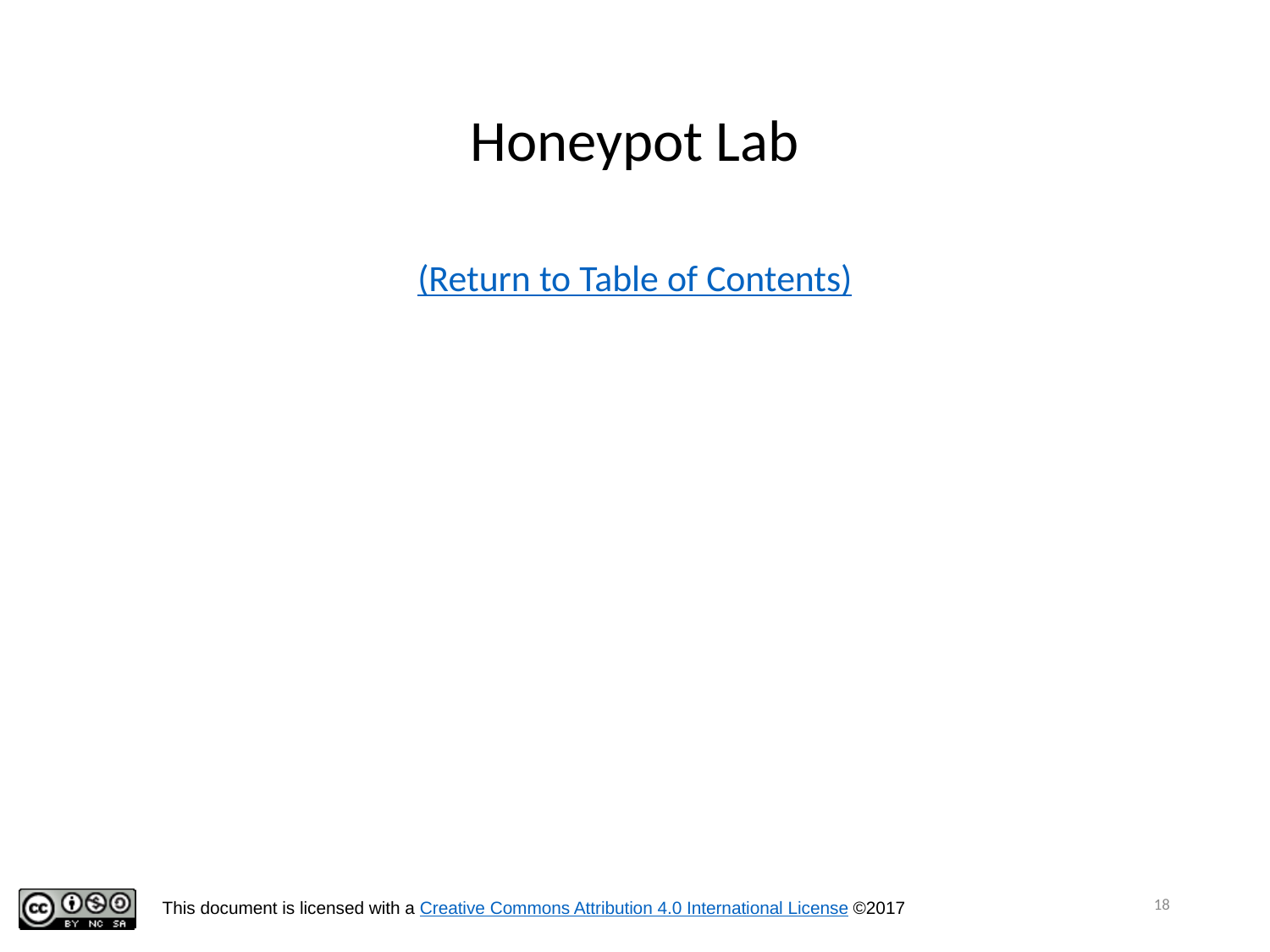

# Honeypot Lab
(Return to Table of Contents)
18